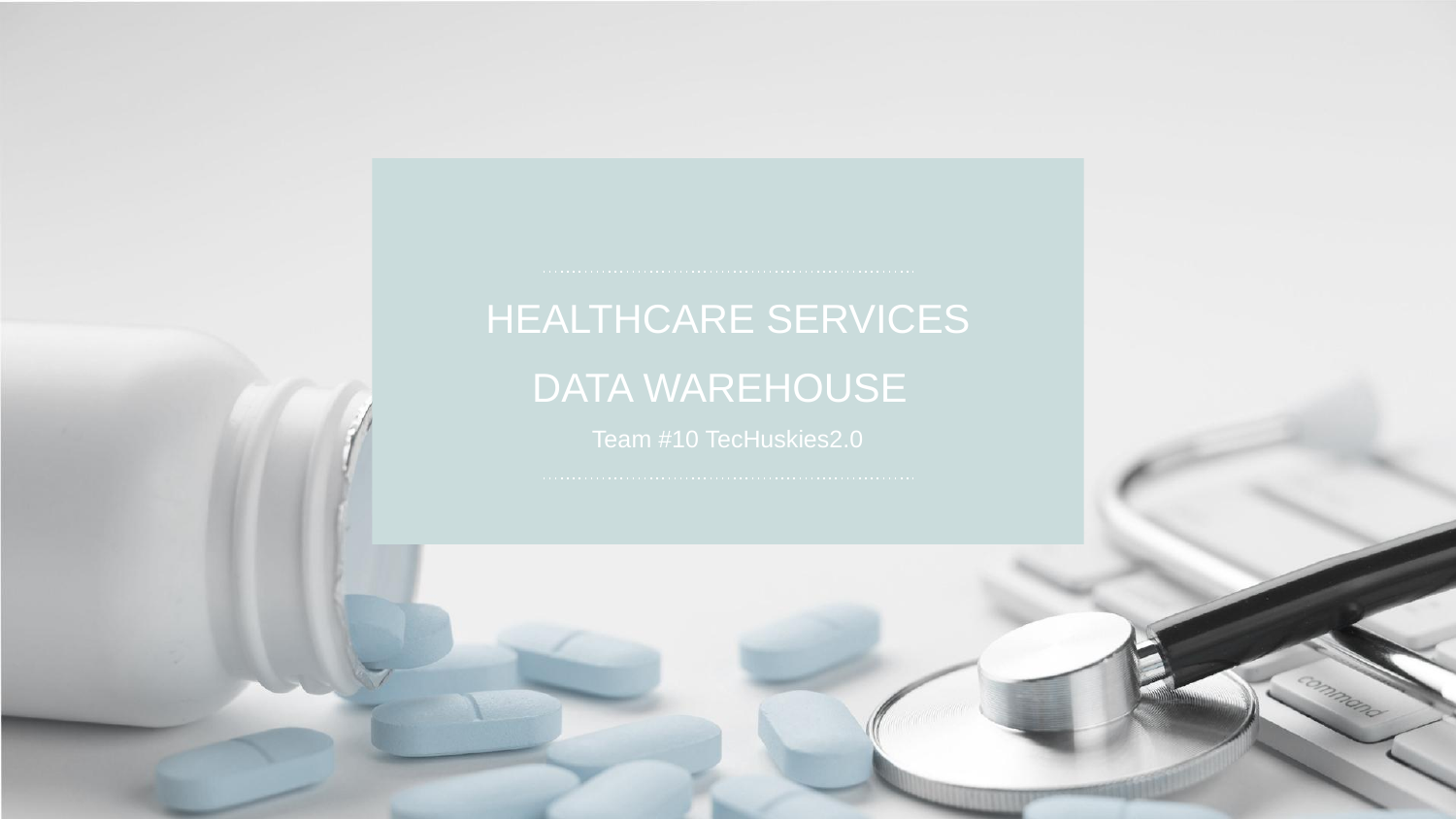

# HEALTHCARE SERVICES DATA WAREHOUSE
Team #10 TecHuskies2.0